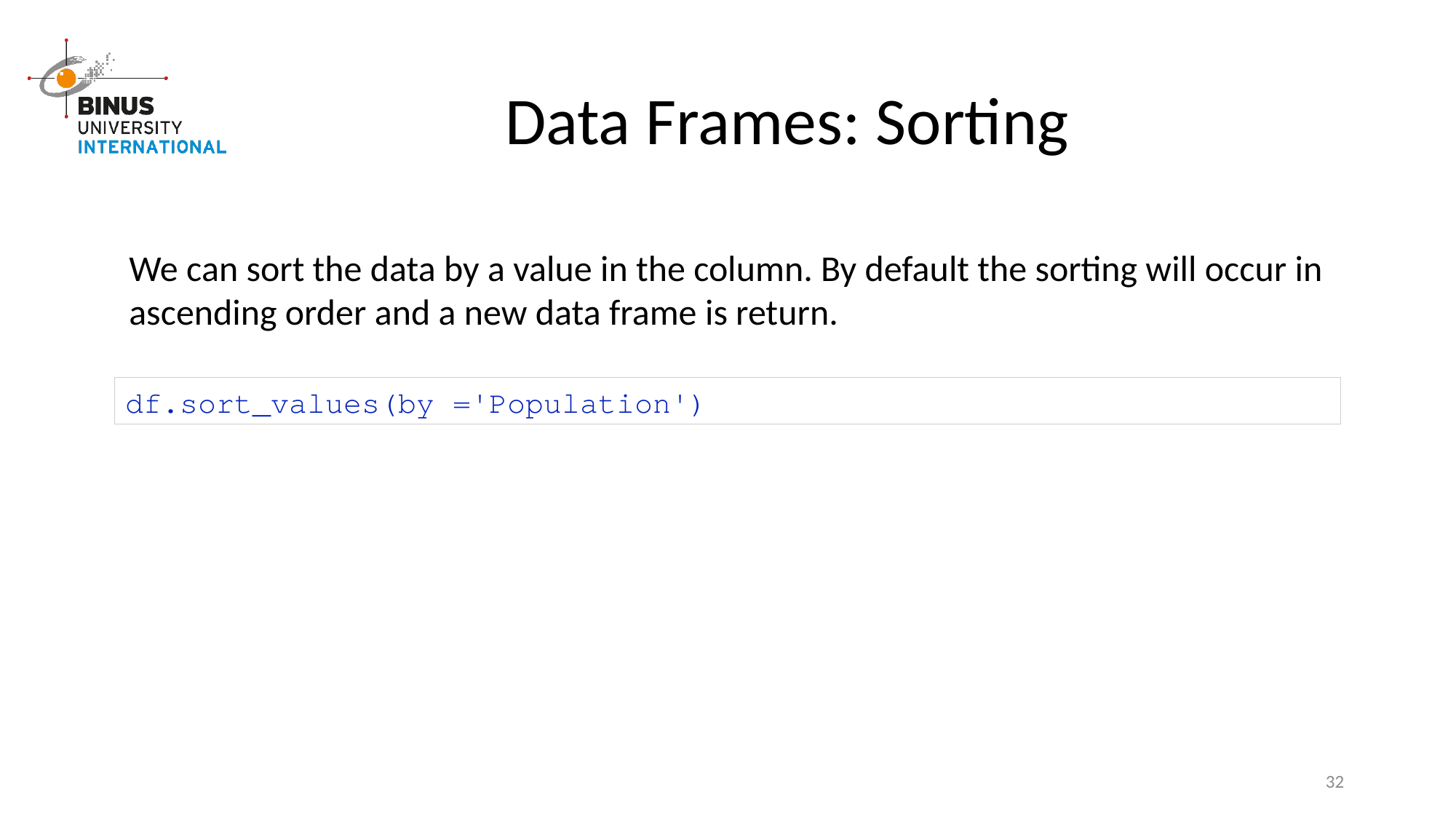

# Data Frames: Sorting
We can sort the data by a value in the column. By default the sorting will occur in ascending order and a new data frame is return.
df.sort_values(by ='Population')
32